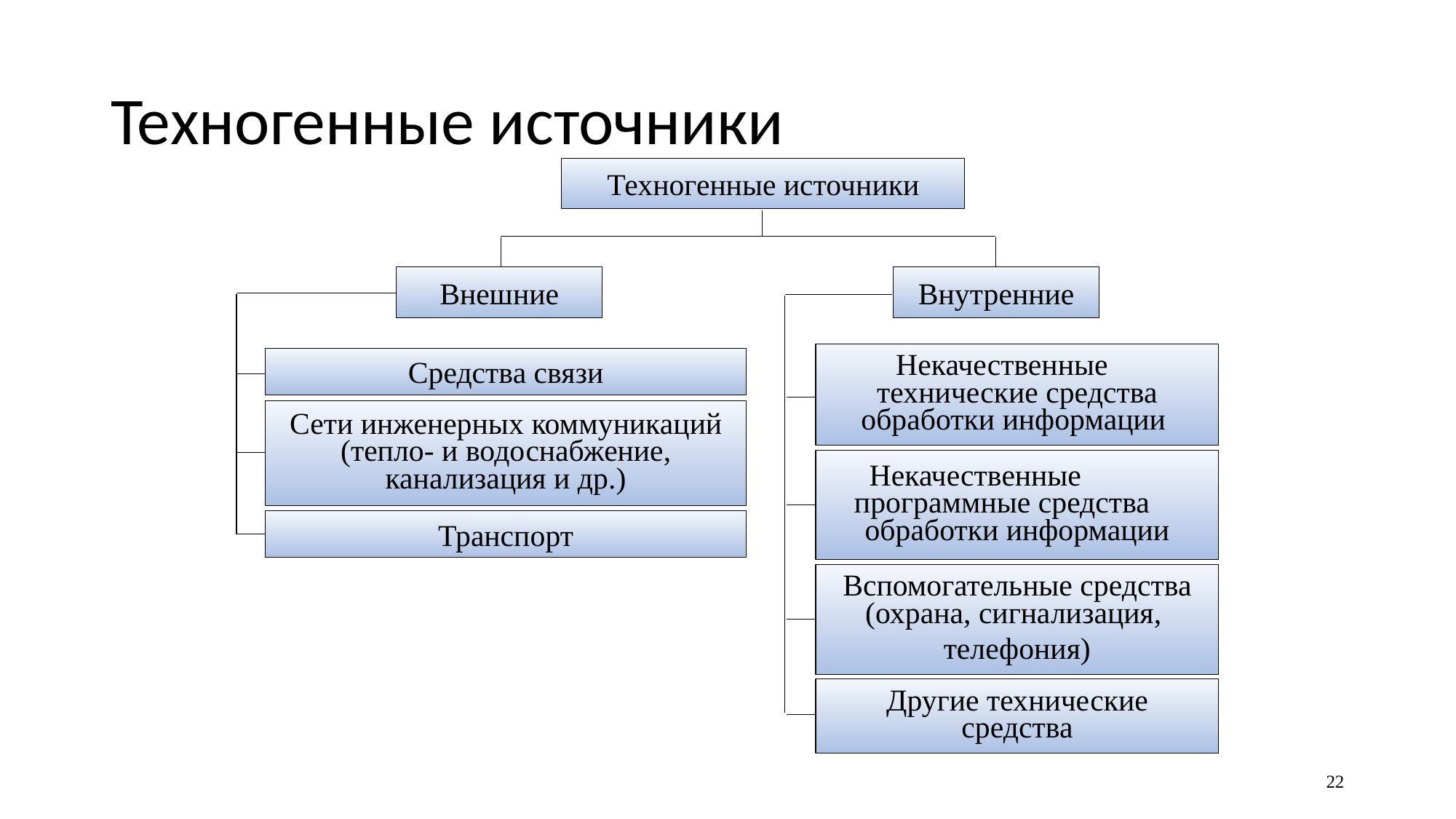

# Техногенные источники
Техногенные источники
Внешние
Внутренние
Некачественные
технические средства
обработки информации
Средства связи
Сети инженерных коммуникаций (тепло- и водоснабжение, канализация и др.)
Некачественные
программные средства     обработки информации
Транспорт
Вспомогательные средства
(охрана, сигнализация,
телефония)
Другие технические
средства
22